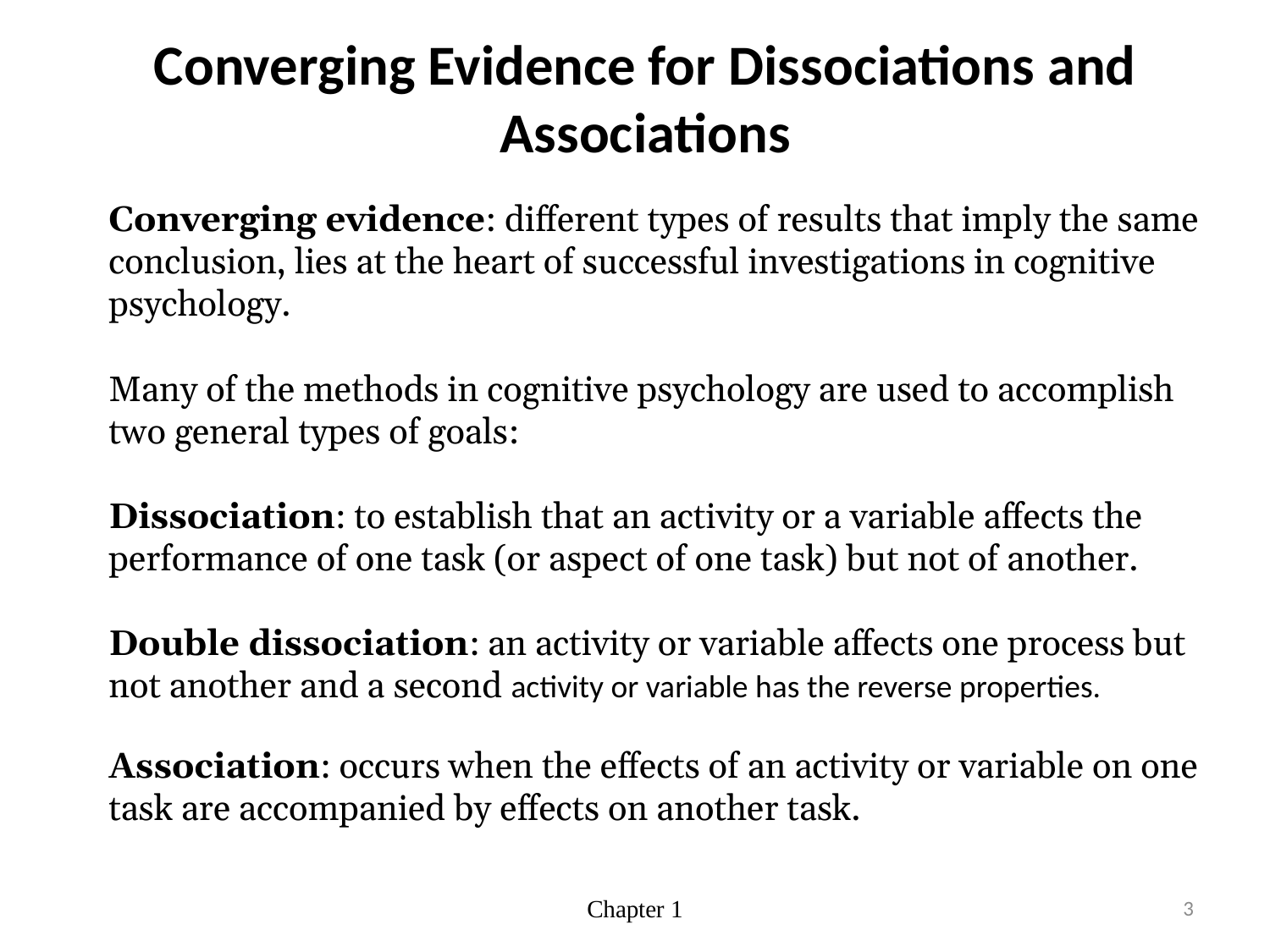

# Converging Evidence for Dissociations and Associations
Converging evidence: different types of results that imply the same conclusion, lies at the heart of successful investigations in cognitive psychology.

Many of the methods in cognitive psychology are used to accomplish two general types of goals:
Dissociation: to establish that an activity or a variable affects the performance of one task (or aspect of one task) but not of another.
Double dissociation: an activity or variable affects one process but not another and a second activity or variable has the reverse properties.

Association: occurs when the effects of an activity or variable on one task are accompanied by effects on another task.
Chapter 1
3